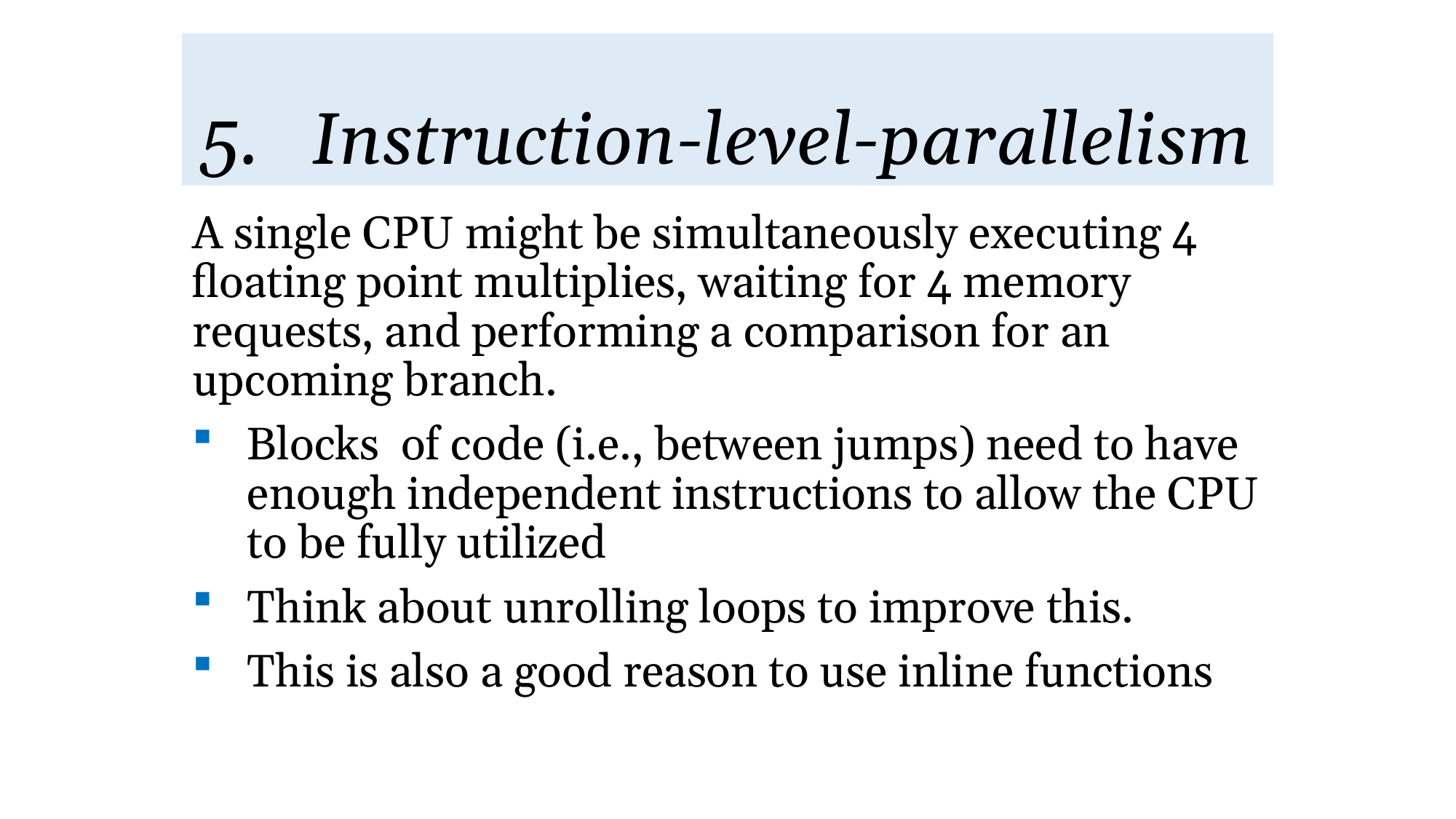

# Instruction-level-parallelism
A single CPU might be simultaneously executing 4 floating point multiplies, waiting for 4 memory requests, and performing a comparison for an upcoming branch.
Blocks  of code (i.e., between jumps) need to have enough independent instructions to allow the CPU to be fully utilized
Think about unrolling loops to improve this.
This is also a good reason to use inline functions